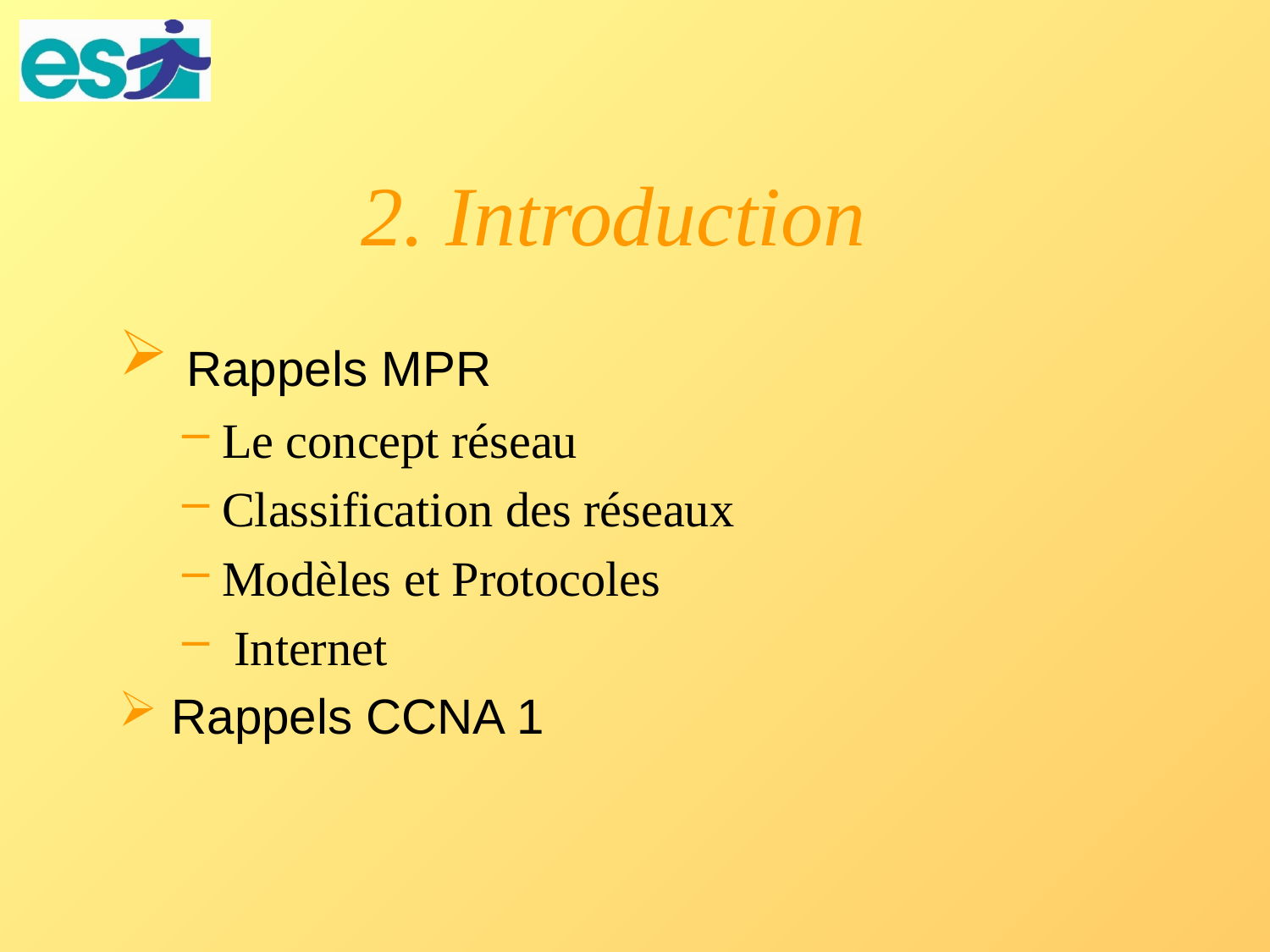

# 2. Introduction
 Rappels MPR
Le concept réseau
Classification des réseaux
Modèles et Protocoles
 Internet
 Rappels CCNA 1